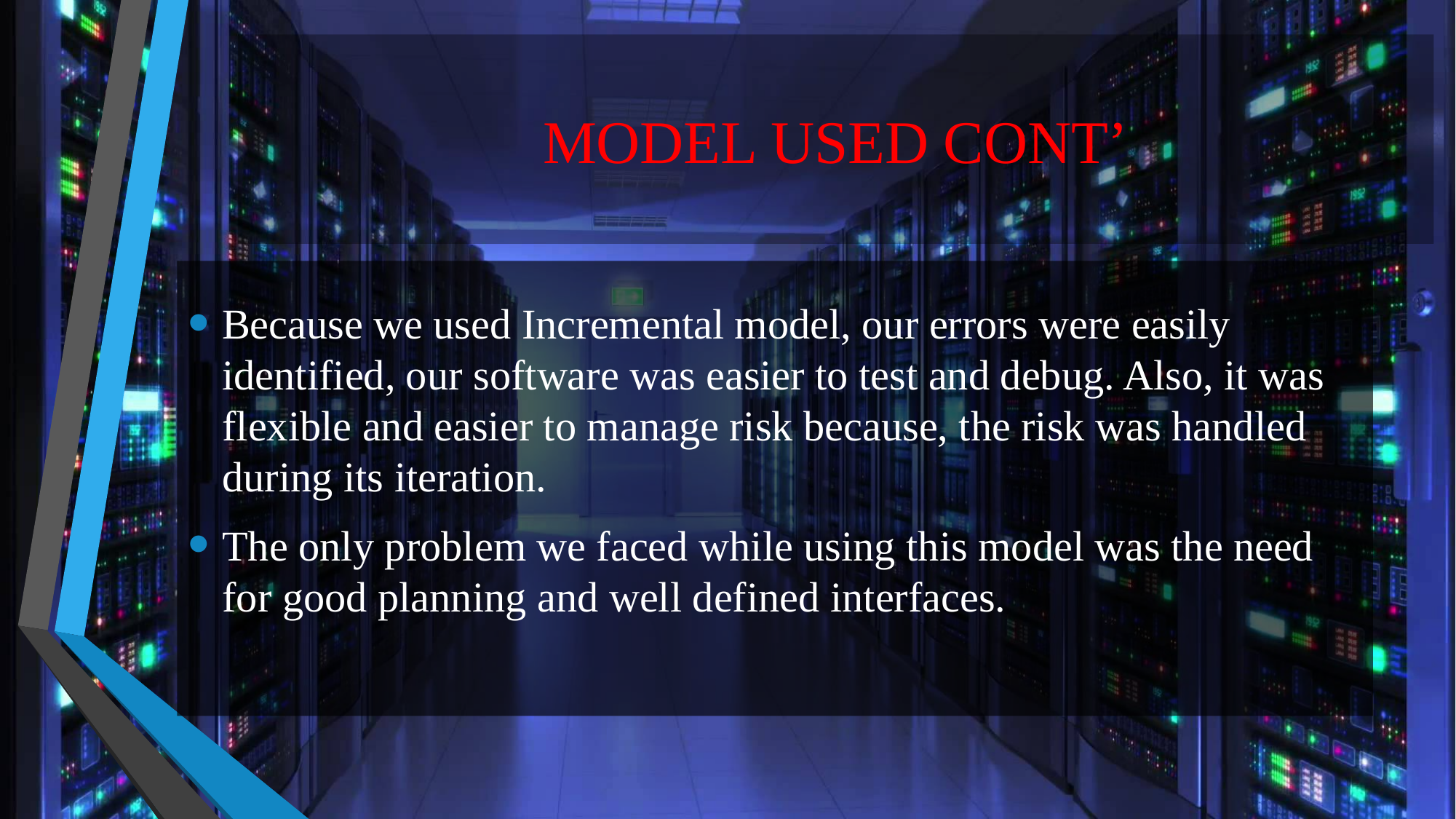

# MODEL USED CONT’
Because we used Incremental model, our errors were easily identified, our software was easier to test and debug. Also, it was flexible and easier to manage risk because, the risk was handled during its iteration.
The only problem we faced while using this model was the need for good planning and well defined interfaces.